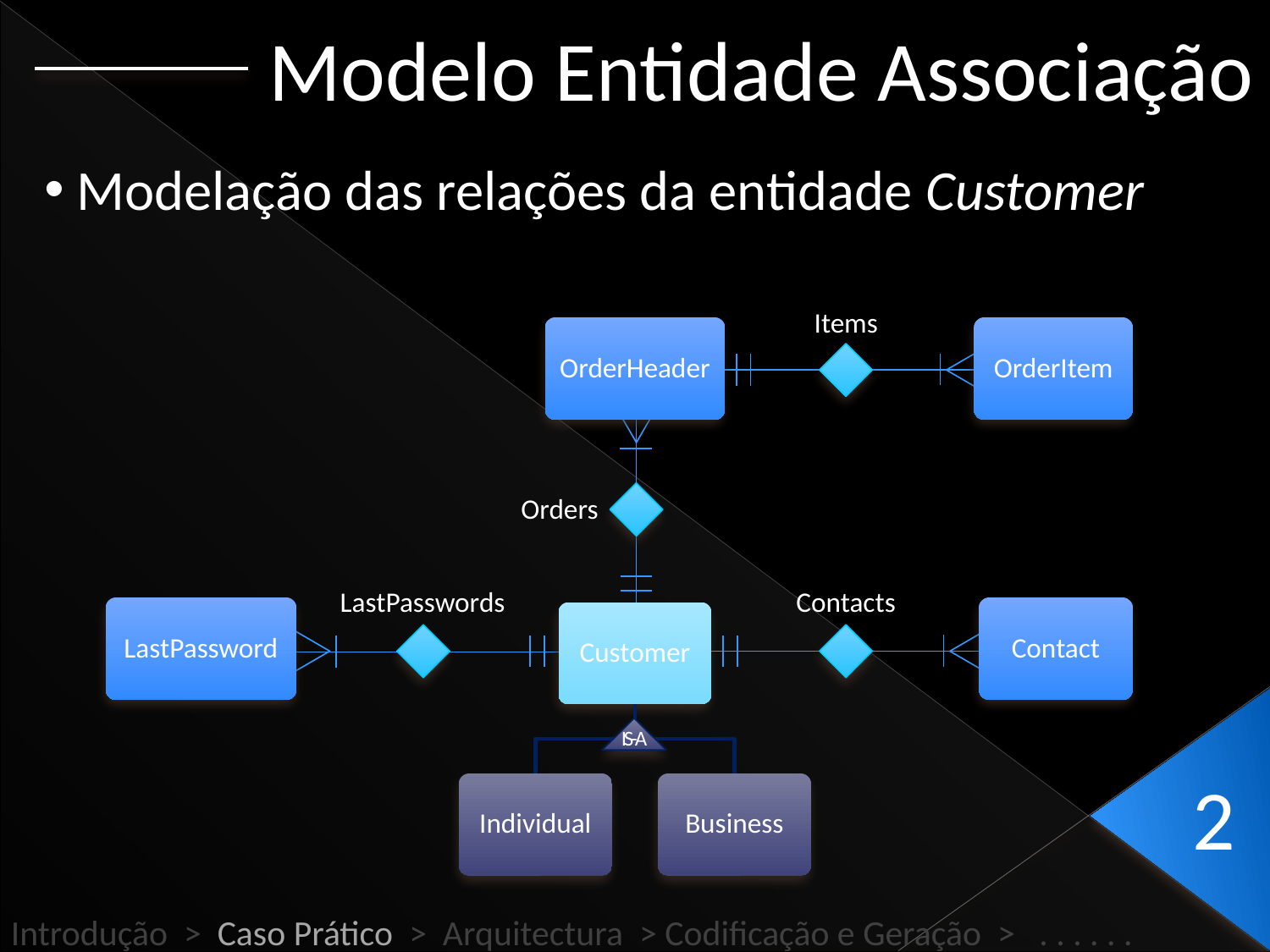

Modelo Entidade Associação
 Modelação das relações da entidade Customer
Items

OrderHeader

OrderItem

Orders
Customer
Individual
Business
LastPasswords
Contacts

LastPassword

Contact

IS-A
2
Introdução  >  Caso Prático  >  Arquitectura  > Codificação e Geração  >   . . . . . .